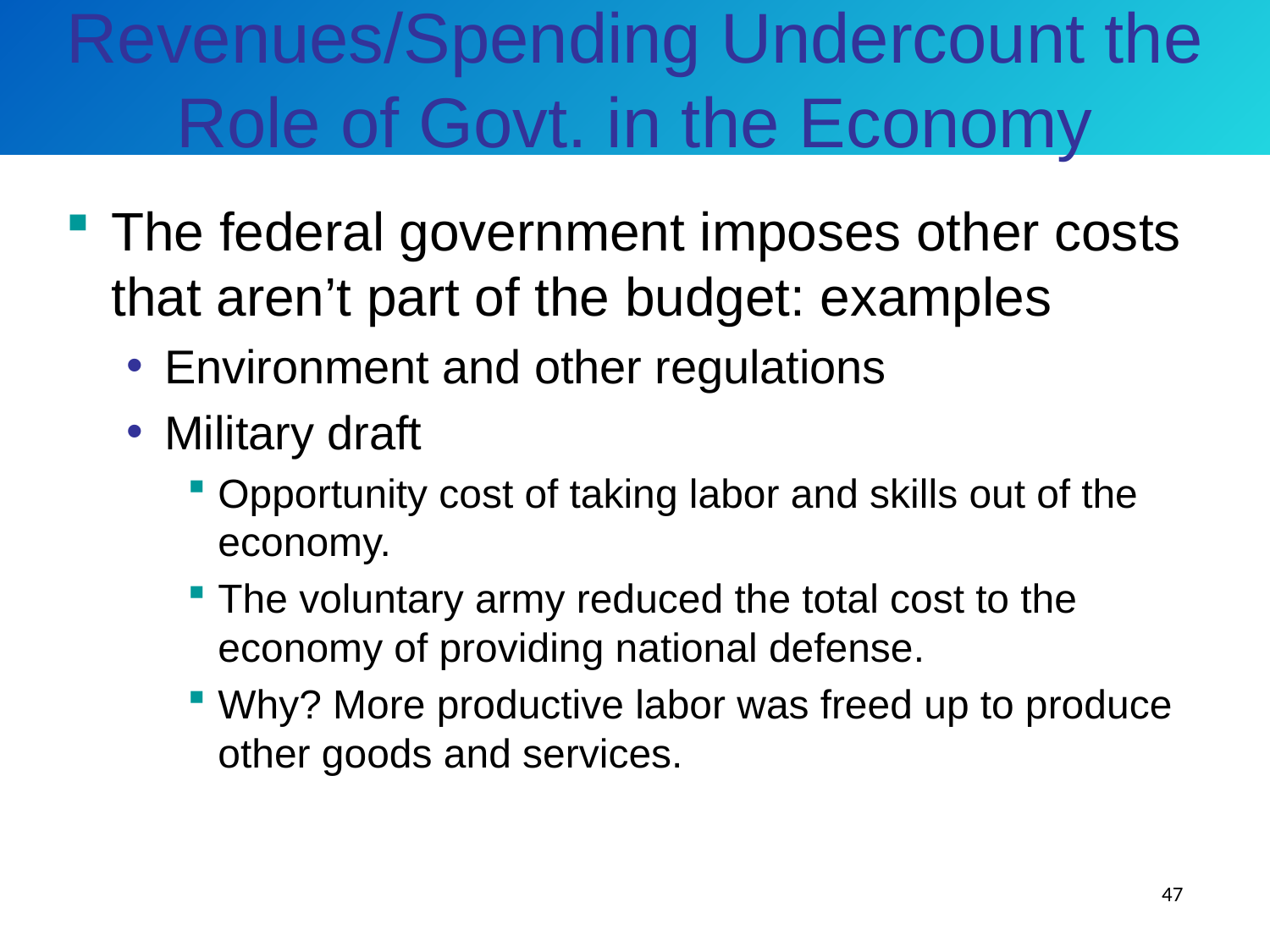

# Revenues/Spending Undercount the Role of Govt. in the Economy
The federal government imposes other costs that aren’t part of the budget: examples
Environment and other regulations
Military draft
Opportunity cost of taking labor and skills out of the economy.
The voluntary army reduced the total cost to the economy of providing national defense.
Why? More productive labor was freed up to produce other goods and services.
47